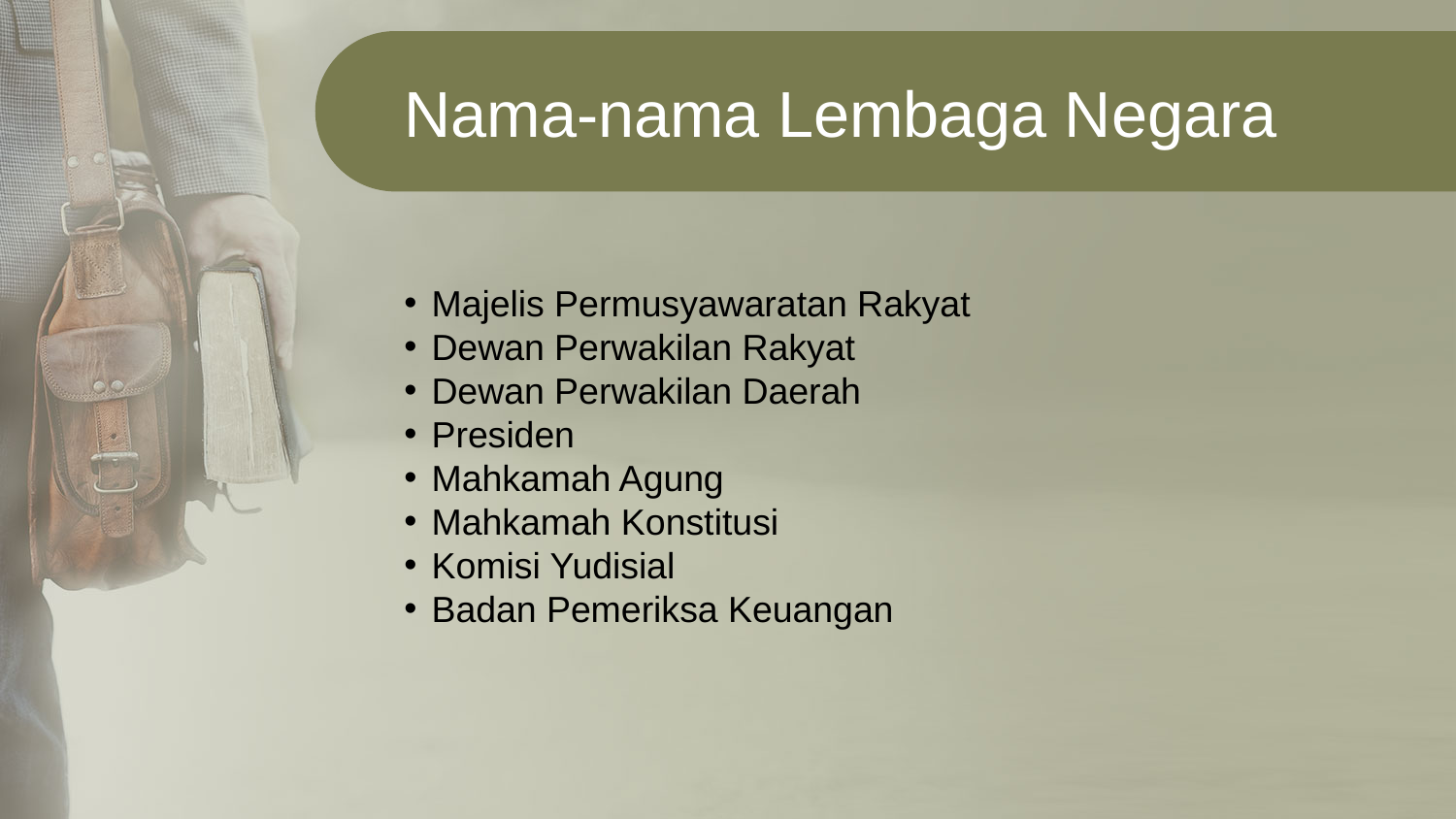

Nama-nama Lembaga Negara
Majelis Permusyawaratan Rakyat
Dewan Perwakilan Rakyat
Dewan Perwakilan Daerah
Presiden
Mahkamah Agung
Mahkamah Konstitusi
Komisi Yudisial
Badan Pemeriksa Keuangan